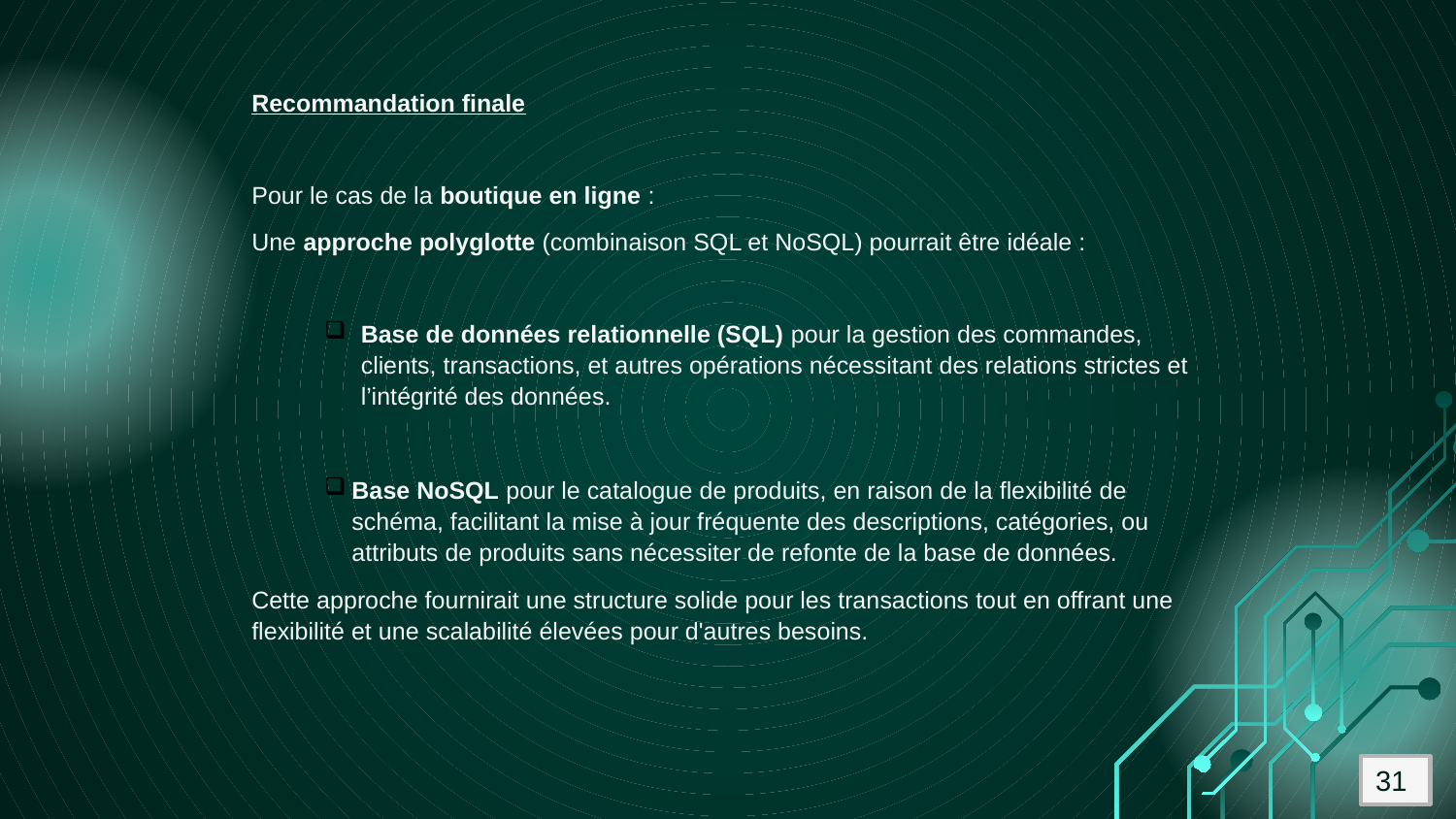

Recommandation finale

Pour le cas de la boutique en ligne :
Une approche polyglotte (combinaison SQL et NoSQL) pourrait être idéale :

Base de données relationnelle (SQL) pour la gestion des commandes, clients, transactions, et autres opérations nécessitant des relations strictes et l’intégrité des données.

Base NoSQL pour le catalogue de produits, en raison de la flexibilité de schéma, facilitant la mise à jour fréquente des descriptions, catégories, ou attributs de produits sans nécessiter de refonte de la base de données.
Cette approche fournirait une structure solide pour les transactions tout en offrant une flexibilité et une scalabilité élevées pour d'autres besoins.

31